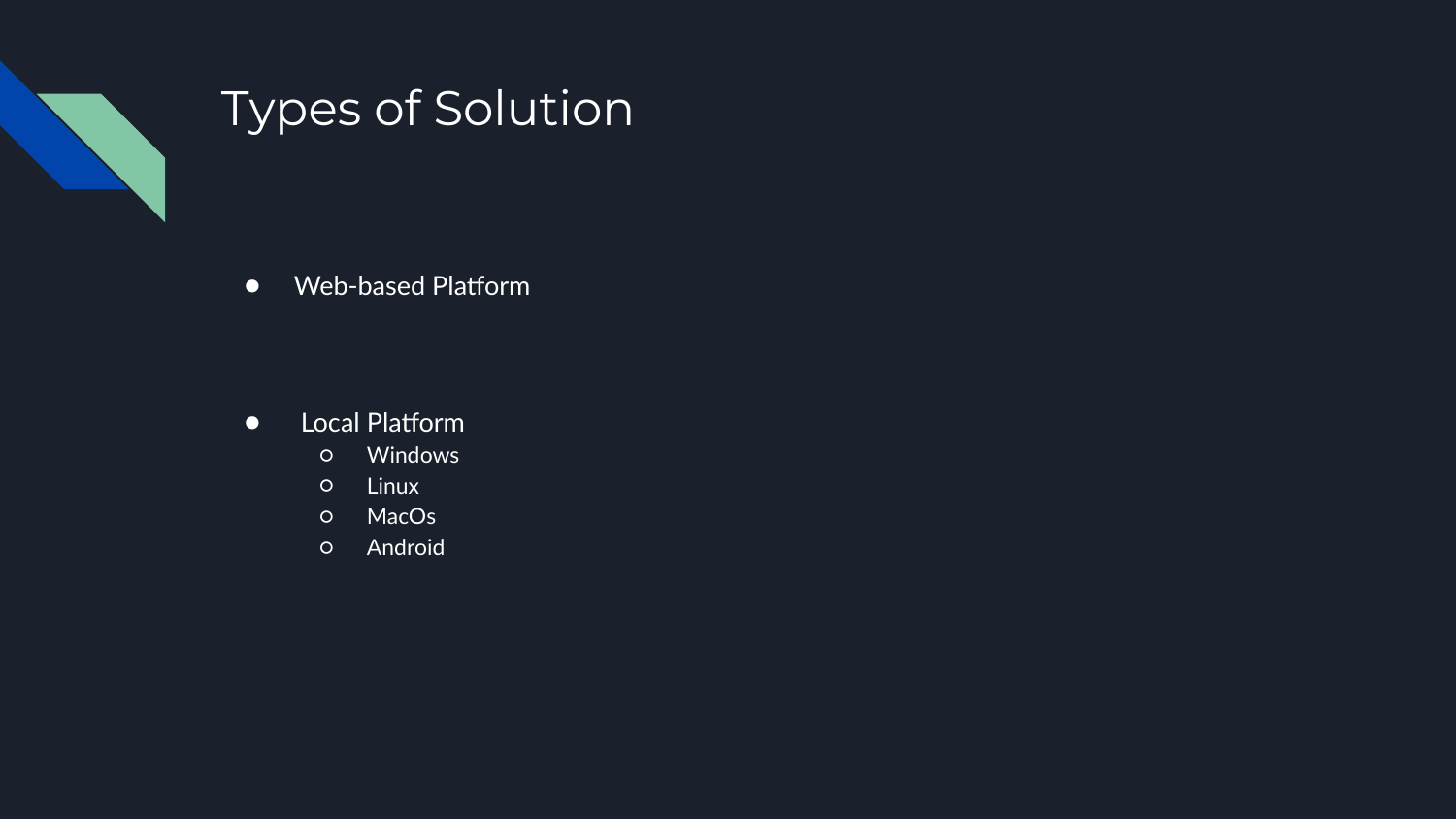

# Types of Solution
Web-based Platform

 Local Platform
Windows
Linux
MacOs
Android